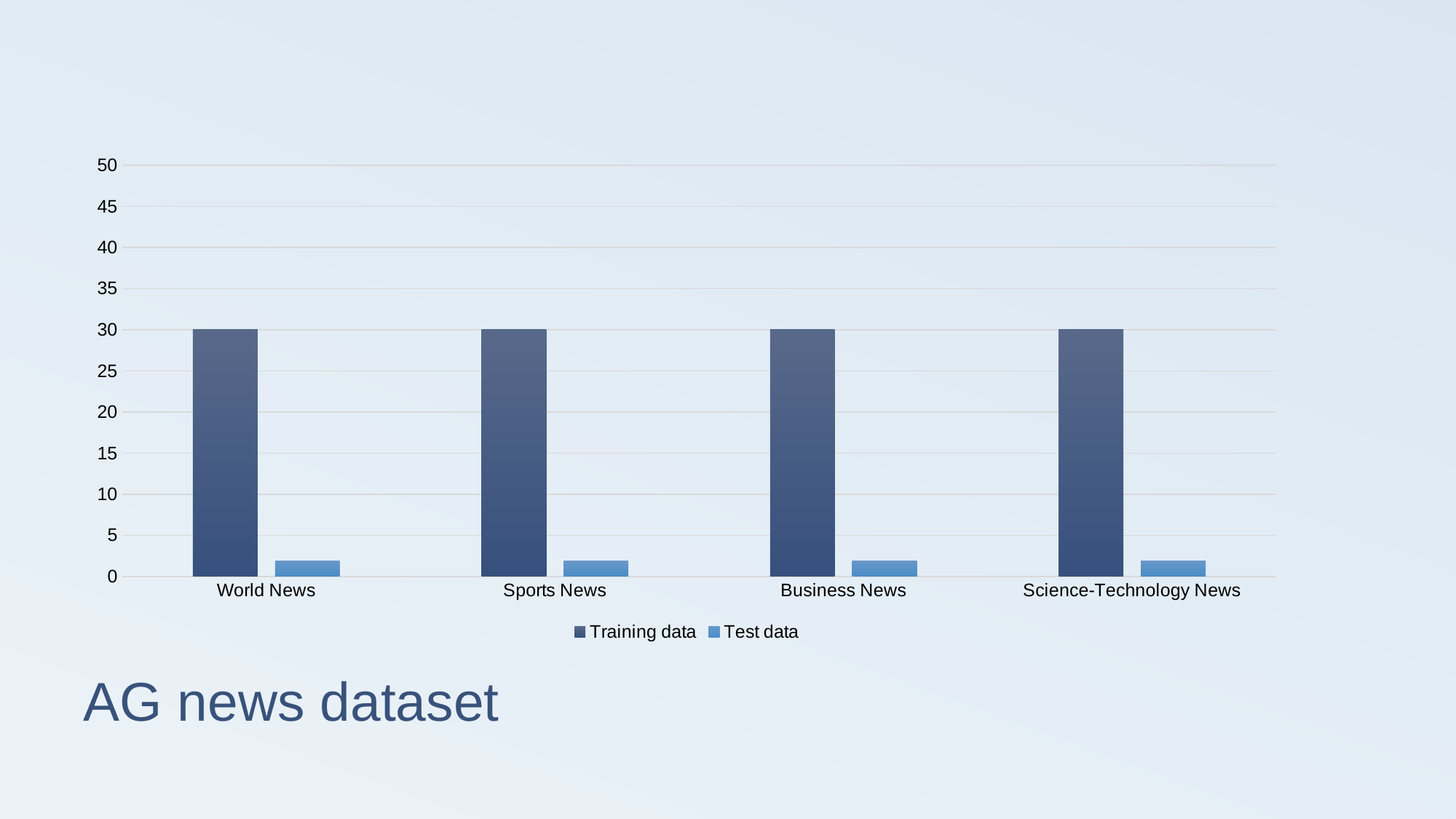

### Chart

| Category | Training data | Test data |
|---|---|---|
| World News | 30.0 | 1.9 |
| Sports News | 30.0 | 1.9 |
| Business News | 30.0 | 1.9 |
| Science-Technology News | 30.0 | 1.9 |
# AG news dataset